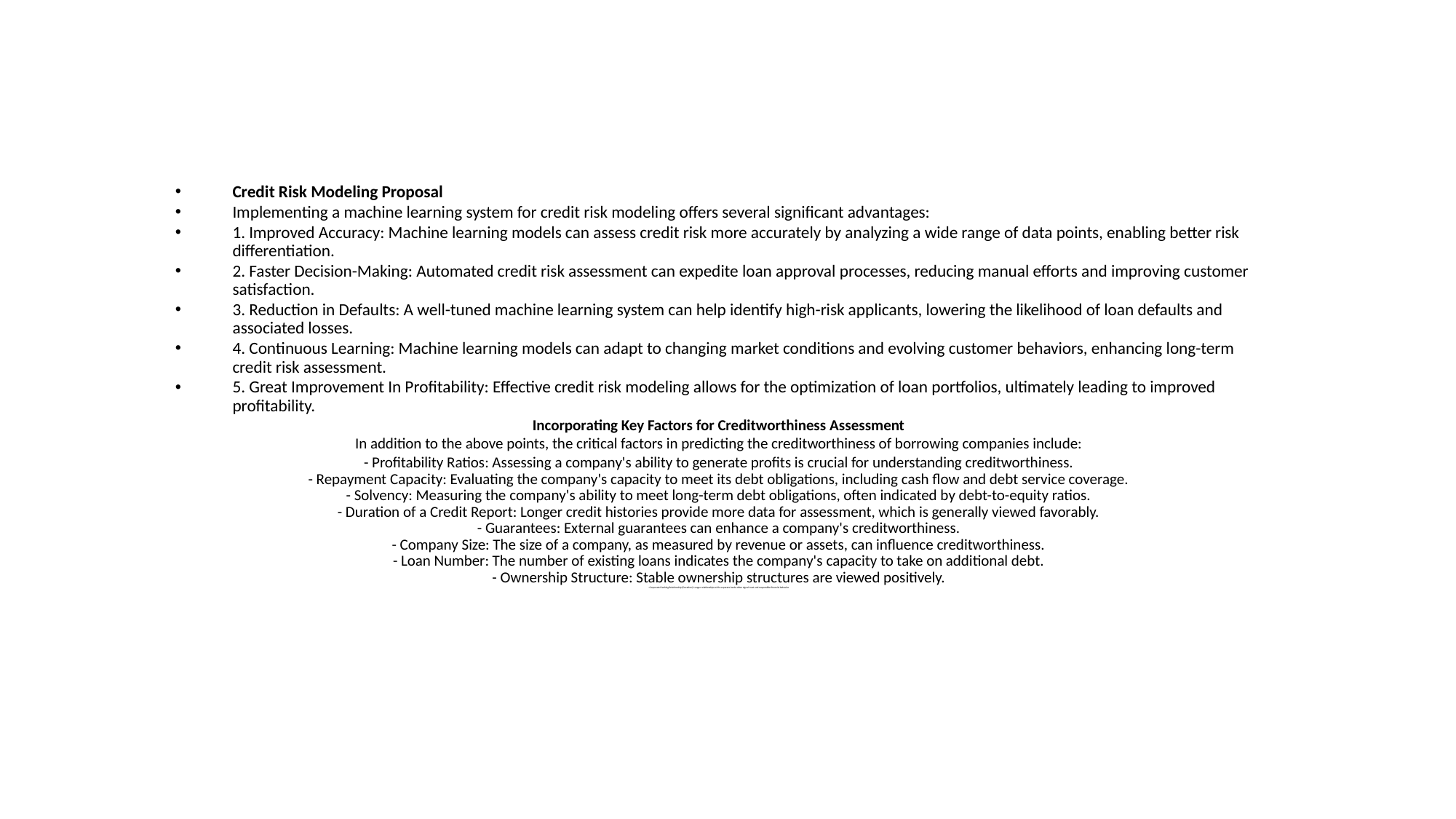

#
Credit Risk Modeling Proposal
Implementing a machine learning system for credit risk modeling offers several significant advantages:
1. Improved Accuracy: Machine learning models can assess credit risk more accurately by analyzing a wide range of data points, enabling better risk differentiation.
2. Faster Decision-Making: Automated credit risk assessment can expedite loan approval processes, reducing manual efforts and improving customer satisfaction.
3. Reduction in Defaults: A well-tuned machine learning system can help identify high-risk applicants, lowering the likelihood of loan defaults and associated losses.
4. Continuous Learning: Machine learning models can adapt to changing market conditions and evolving customer behaviors, enhancing long-term credit risk assessment.
5. Great Improvement In Profitability: Effective credit risk modeling allows for the optimization of loan portfolios, ultimately leading to improved profitability.
Incorporating Key Factors for Creditworthiness Assessment
In addition to the above points, the critical factors in predicting the creditworthiness of borrowing companies include:
- Profitability Ratios: Assessing a company's ability to generate profits is crucial for understanding creditworthiness.
- Repayment Capacity: Evaluating the company's capacity to meet its debt obligations, including cash flow and debt service coverage.
- Solvency: Measuring the company's ability to meet long-term debt obligations, often indicated by debt-to-equity ratios.
- Duration of a Credit Report: Longer credit histories provide more data for assessment, which is generally viewed favorably.
- Guarantees: External guarantees can enhance a company's creditworthiness.
- Company Size: The size of a company, as measured by revenue or assets, can influence creditworthiness.
- Loan Number: The number of existing loans indicates the company's capacity to take on additional debt.
- Ownership Structure: Stable ownership structures are viewed positively.
- Corporate Banking Relationship (Duration): Longer relationships with corporate banks often signal trust and responsible financial behavior.